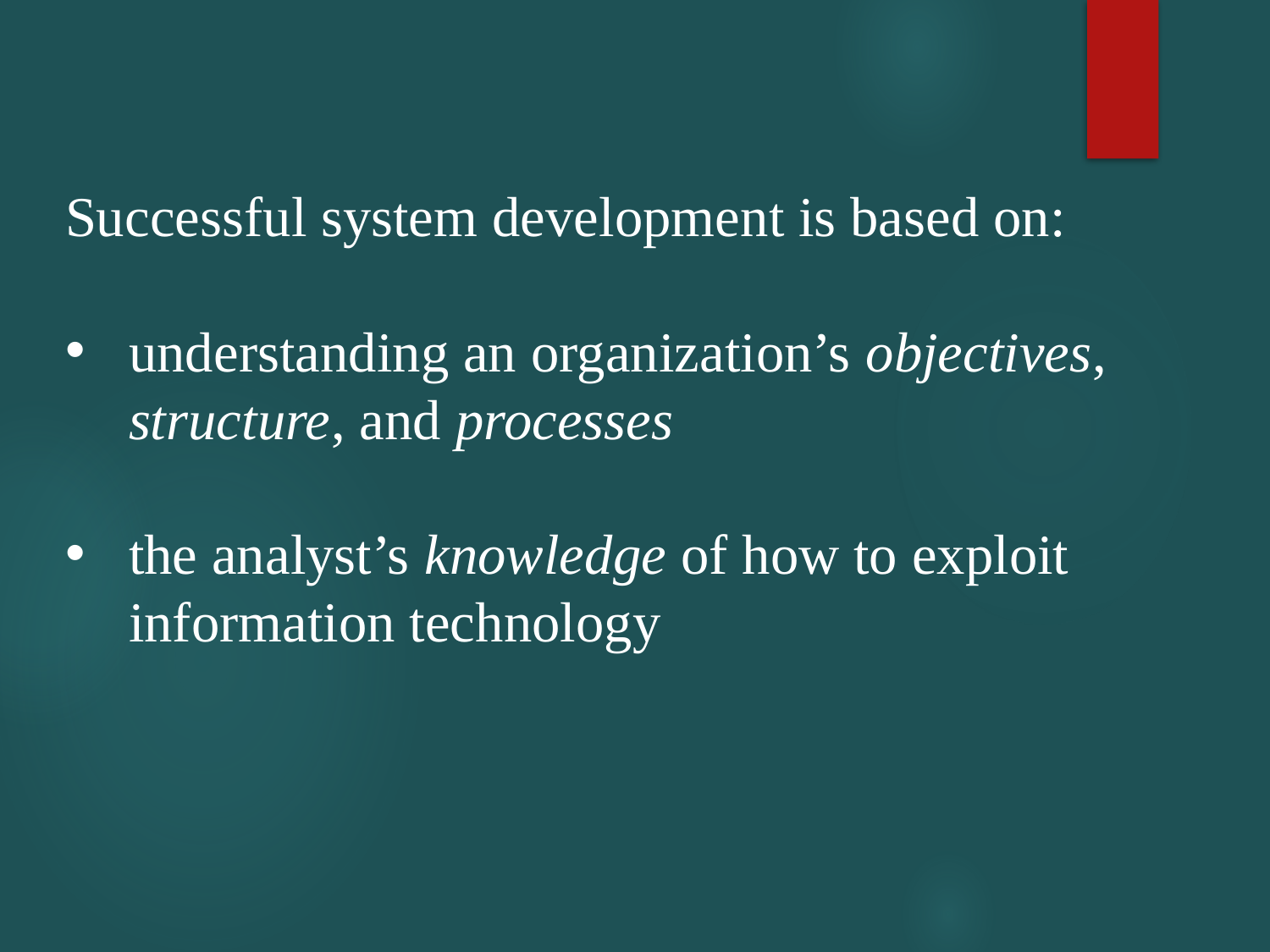

Successful system development is based on:

understanding an organization’s objectives, structure, and processes

the analyst’s knowledge of how to exploit information technology